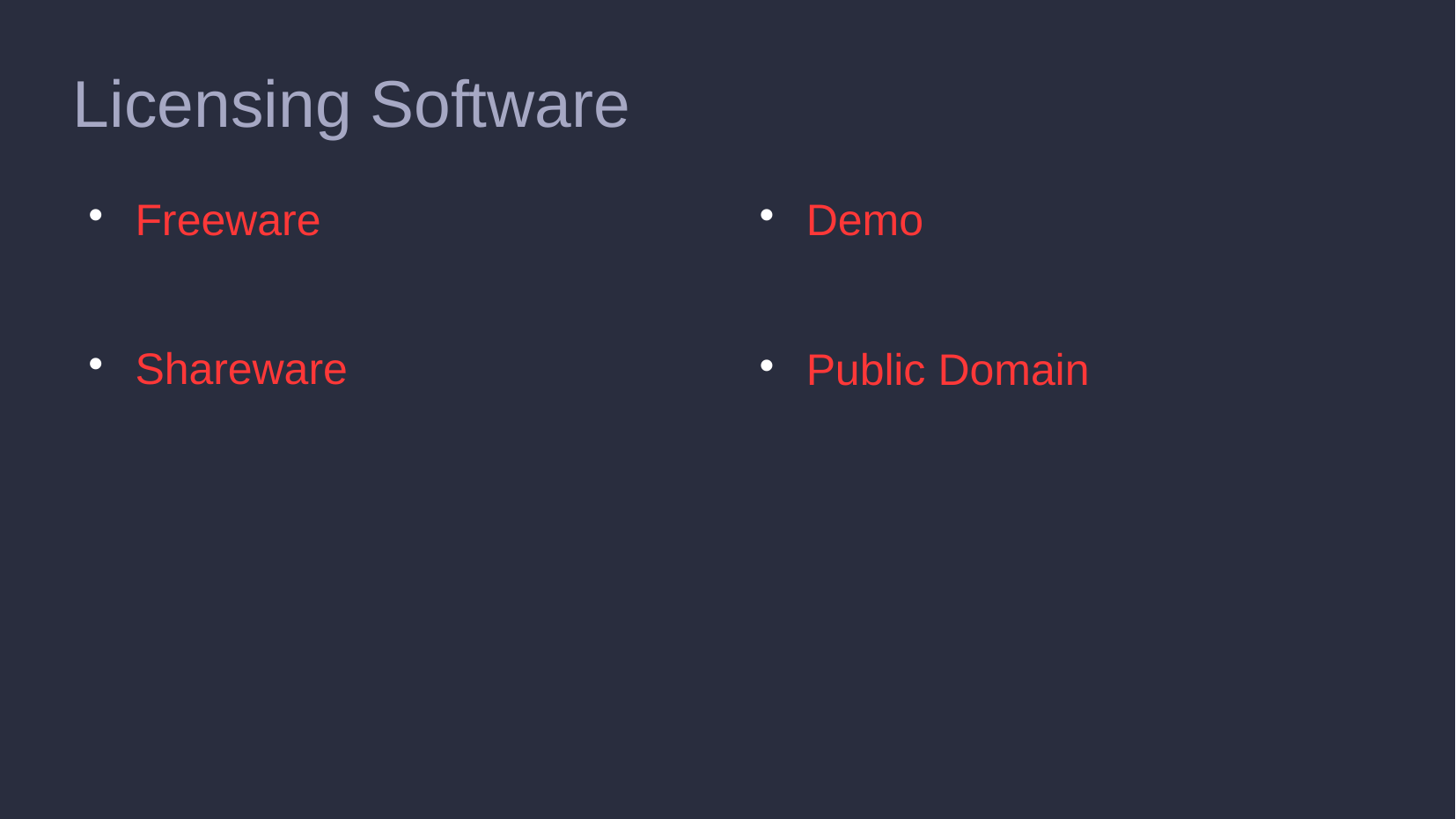

Licensing Software
Freeware

Shareware

Demo

Public Domain